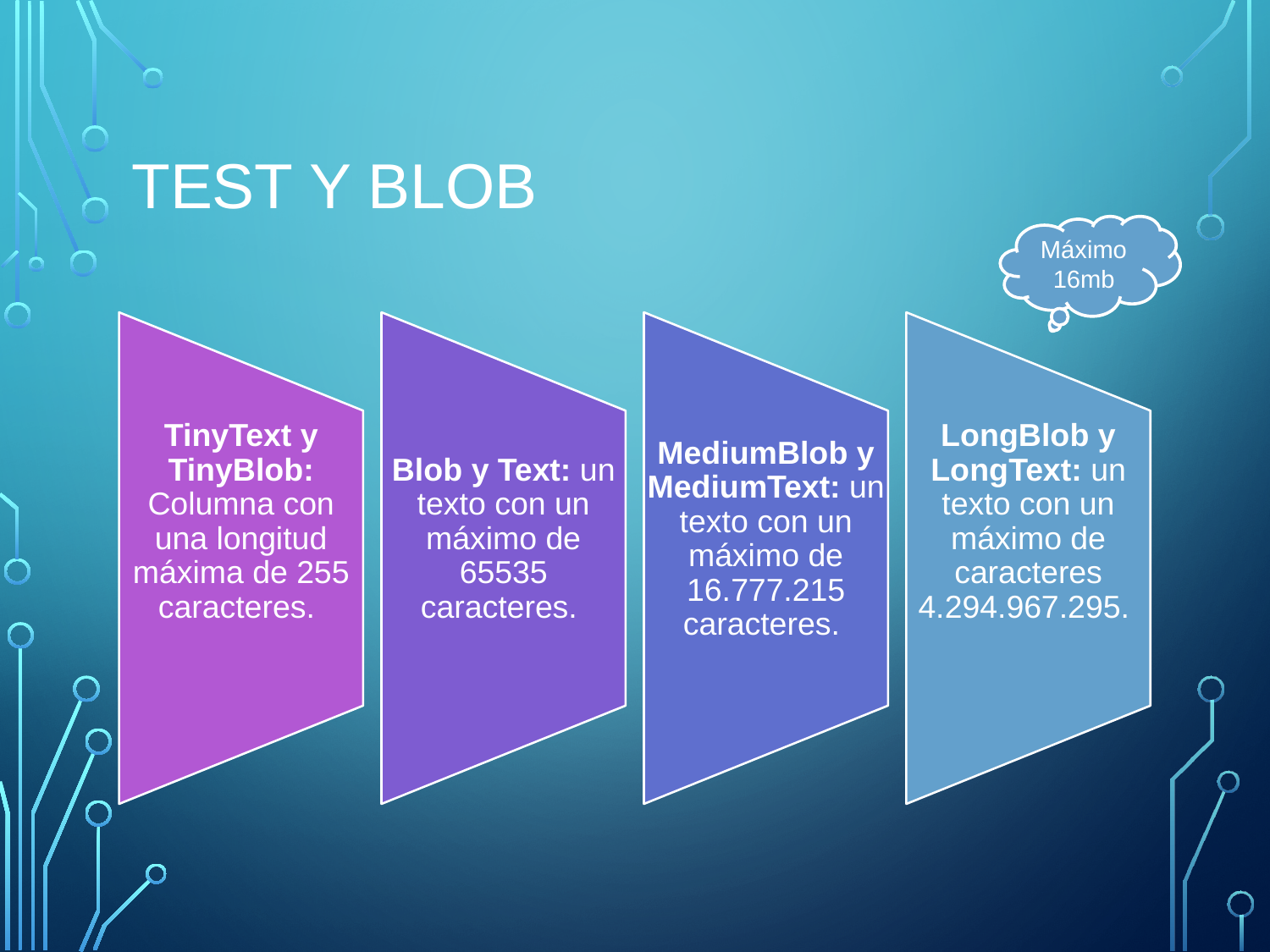

# Test y BLOB
Máximo 16mb
TinyText y TinyBlob: Columna con una longitud máxima de 255 caracteres.
Blob y Text: un texto con un máximo de 65535 caracteres.
MediumBlob y MediumText: un texto con un máximo de 16.777.215 caracteres.
LongBlob y LongText: un texto con un máximo de caracteres 4.294.967.295.